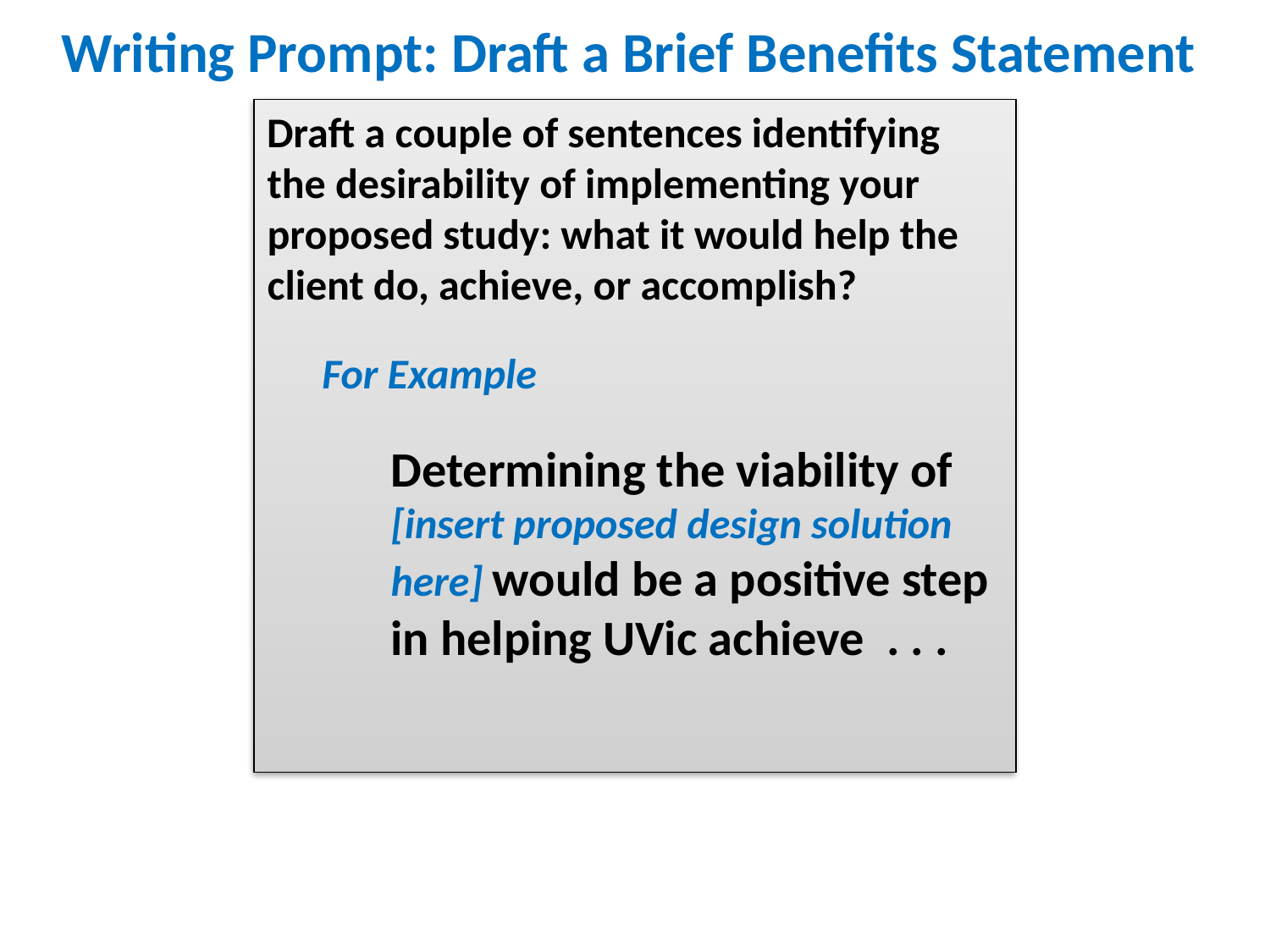

# Writing Prompt: Draft a Brief Benefits Statement
Draft a couple of sentences identifying the desirability of implementing your proposed study: what it would help the client do, achieve, or accomplish?

For Example

Determining the viability of [insert proposed design solution here] would be a positive step  in helping UVic achieve  . . .